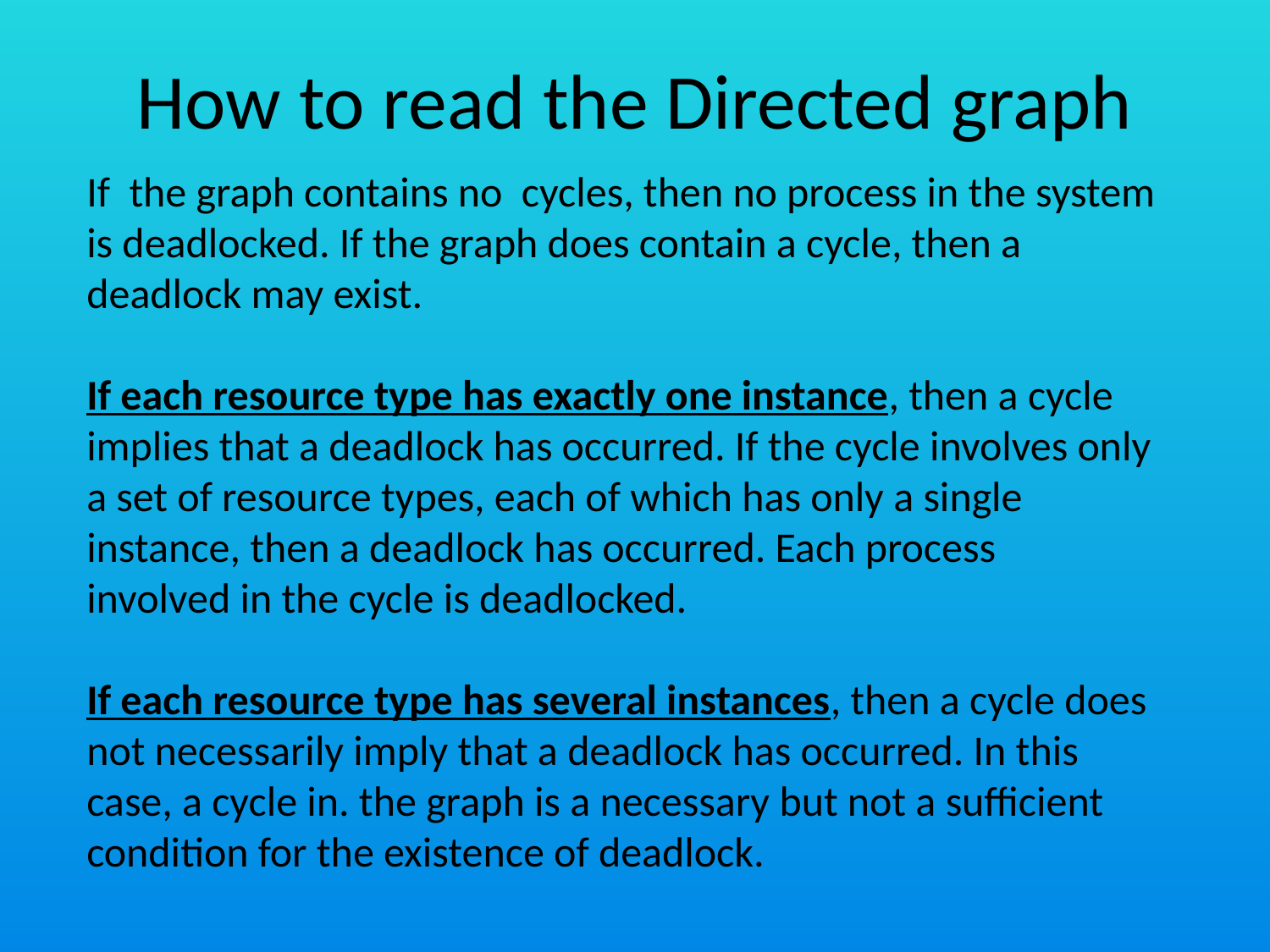

# How to read the Directed graph
If  the graph contains no  cycles, then no process in the system is deadlocked. If the graph does contain a cycle, then a deadlock may exist.

If each resource type has exactly one instance, then a cycle implies that a deadlock has occurred. If the cycle involves only a set of resource types, each of which has only a single instance, then a deadlock has occurred. Each process
involved in the cycle is deadlocked.

If each resource type has several instances, then a cycle does not necessarily imply that a deadlock has occurred. In this case, a cycle in. the graph is a necessary but not a sufficient condition for the existence of deadlock.